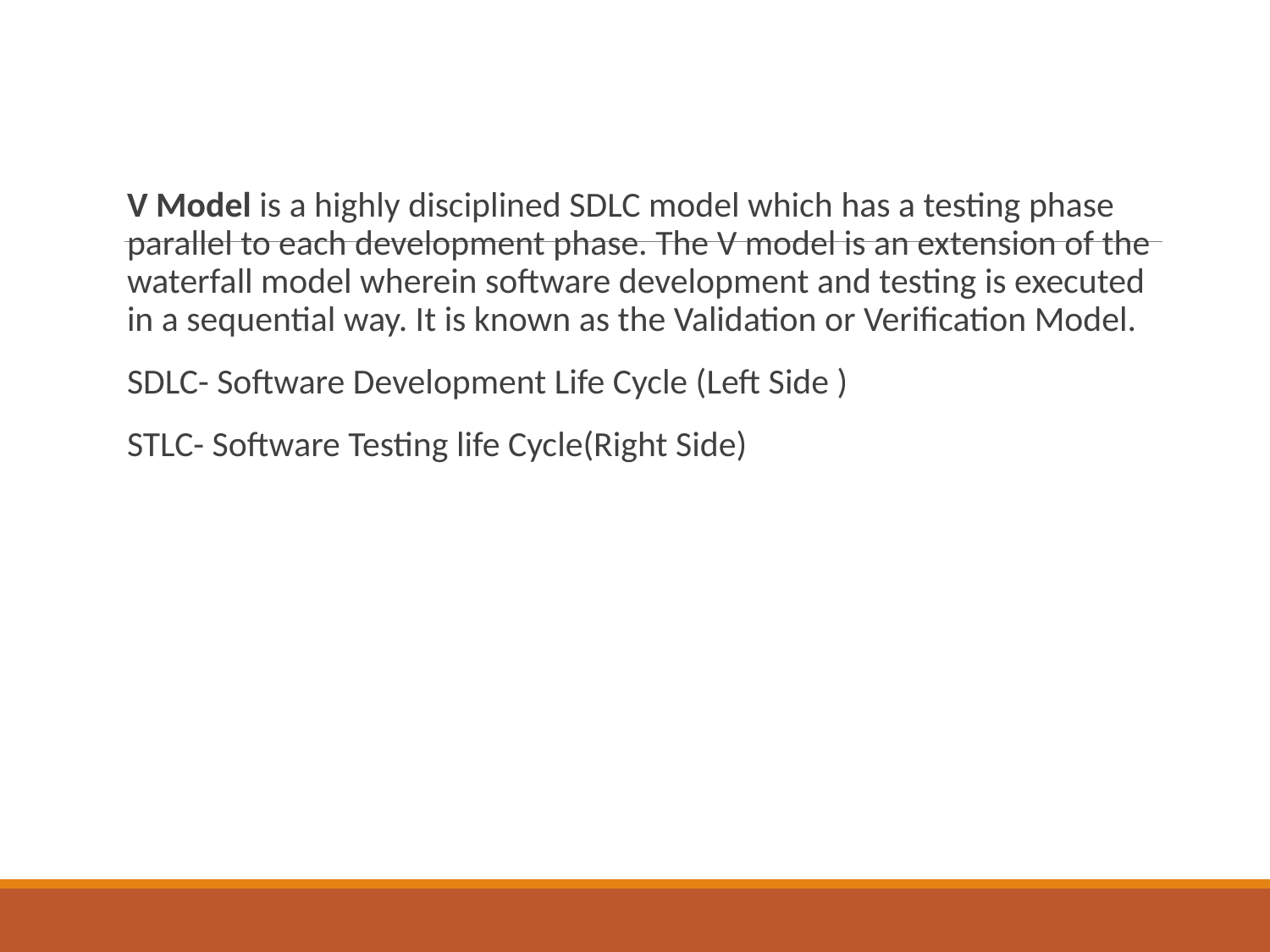

V Model is a highly disciplined SDLC model which has a testing phase parallel to each development phase. The V model is an extension of the waterfall model wherein software development and testing is executed in a sequential way. It is known as the Validation or Verification Model.
SDLC- Software Development Life Cycle (Left Side )
STLC- Software Testing life Cycle(Right Side)